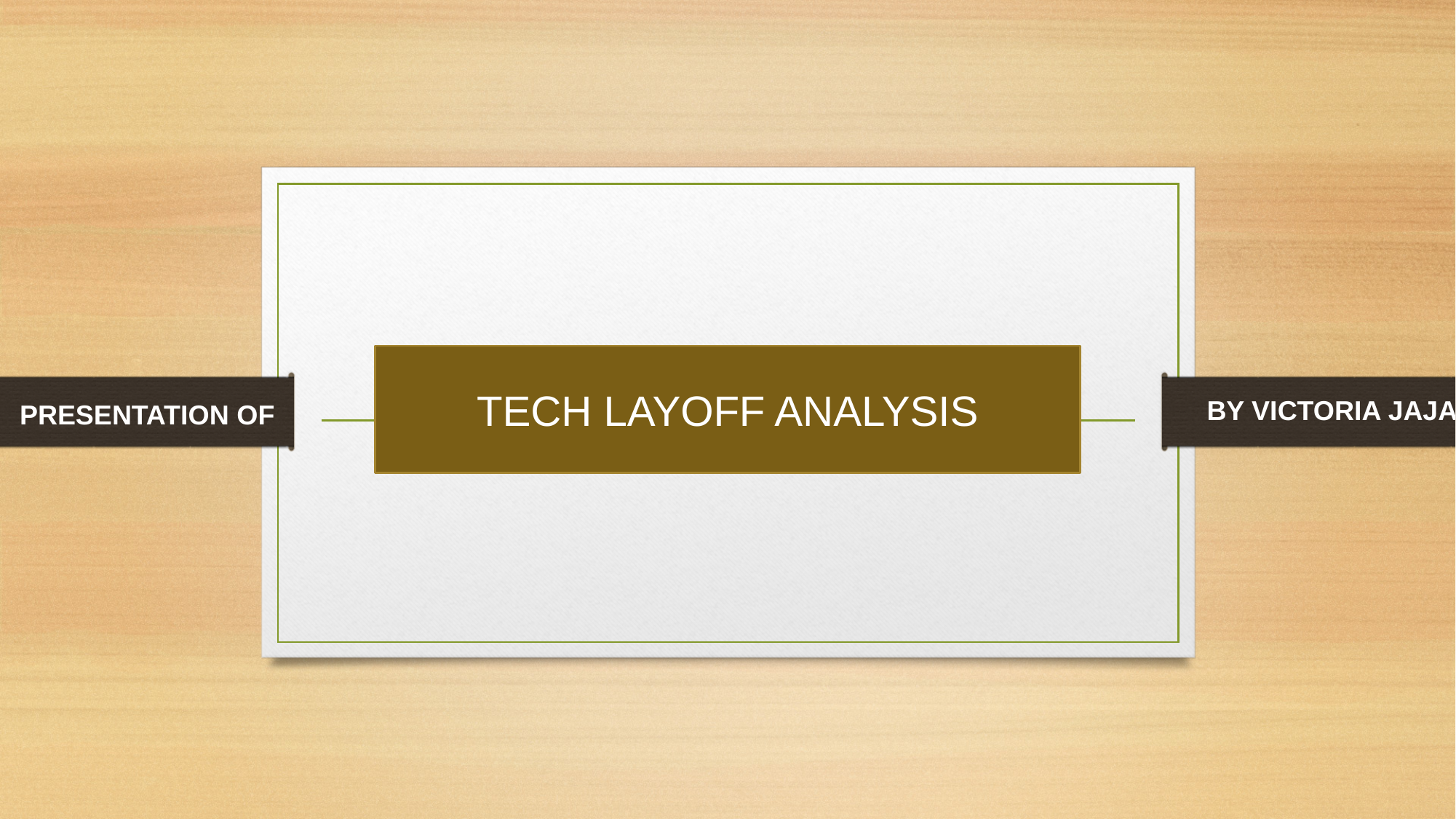

TECH LAYOFF ANALYSIS
BY VICTORIA JAJA
PRESENTATION OF